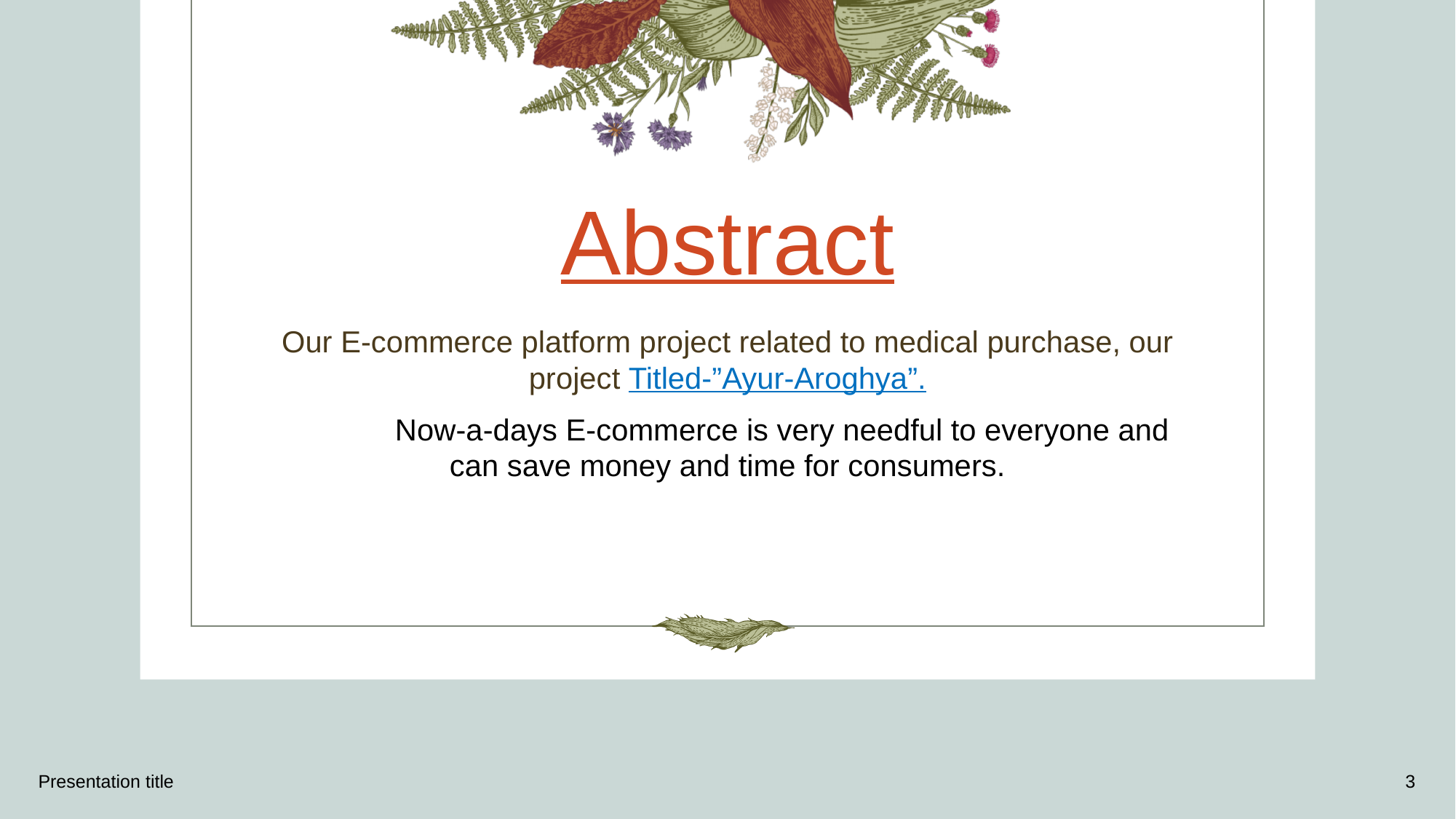

# Abstract
Our E-commerce platform project related to medical purchase, our project Titled-”Ayur-Aroghya”.
	Now-a-days E-commerce is very needful to everyone and can save money and time for consumers.
Presentation title
3